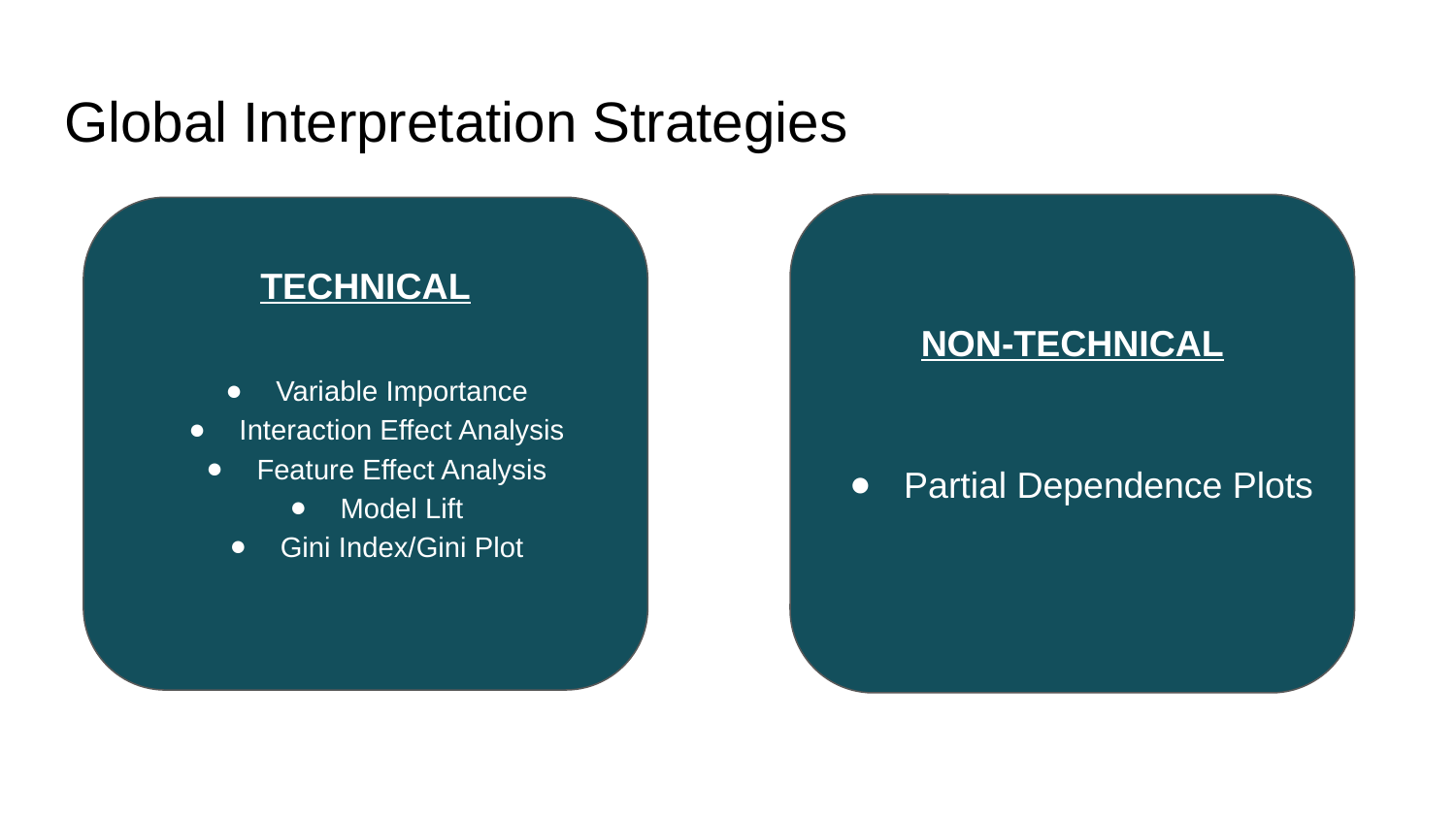

# Global Interpretation Strategies
NON-TECHNICAL

Partial Dependence Plots

TECHNICAL

Variable Importance
Interaction Effect Analysis
Feature Effect Analysis
Model Lift
Gini Index/Gini Plot